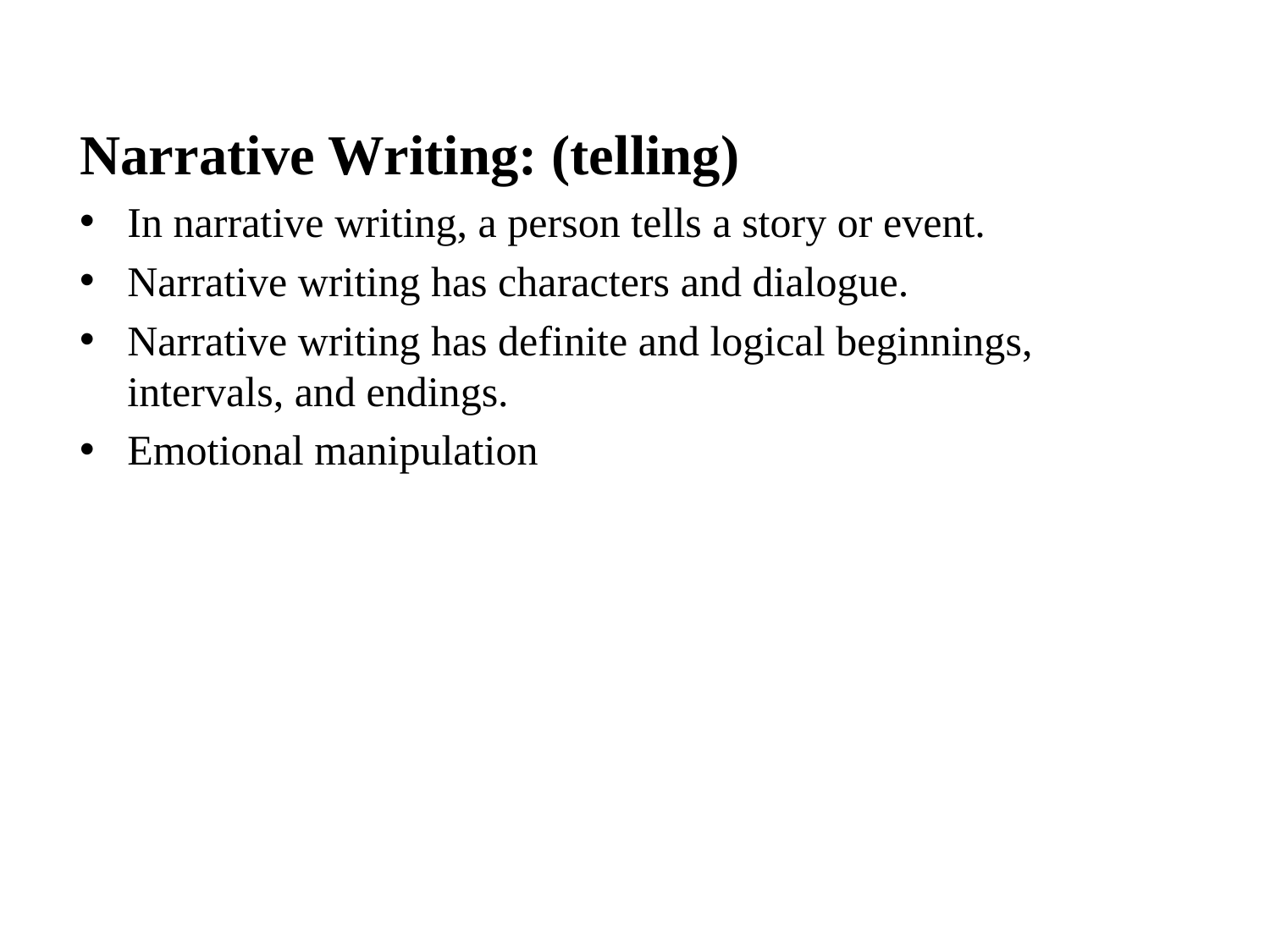

Narrative Writing: (telling)
In narrative writing, a person tells a story or event.
Narrative writing has characters and dialogue.
Narrative writing has definite and logical beginnings, intervals, and endings.
Emotional manipulation